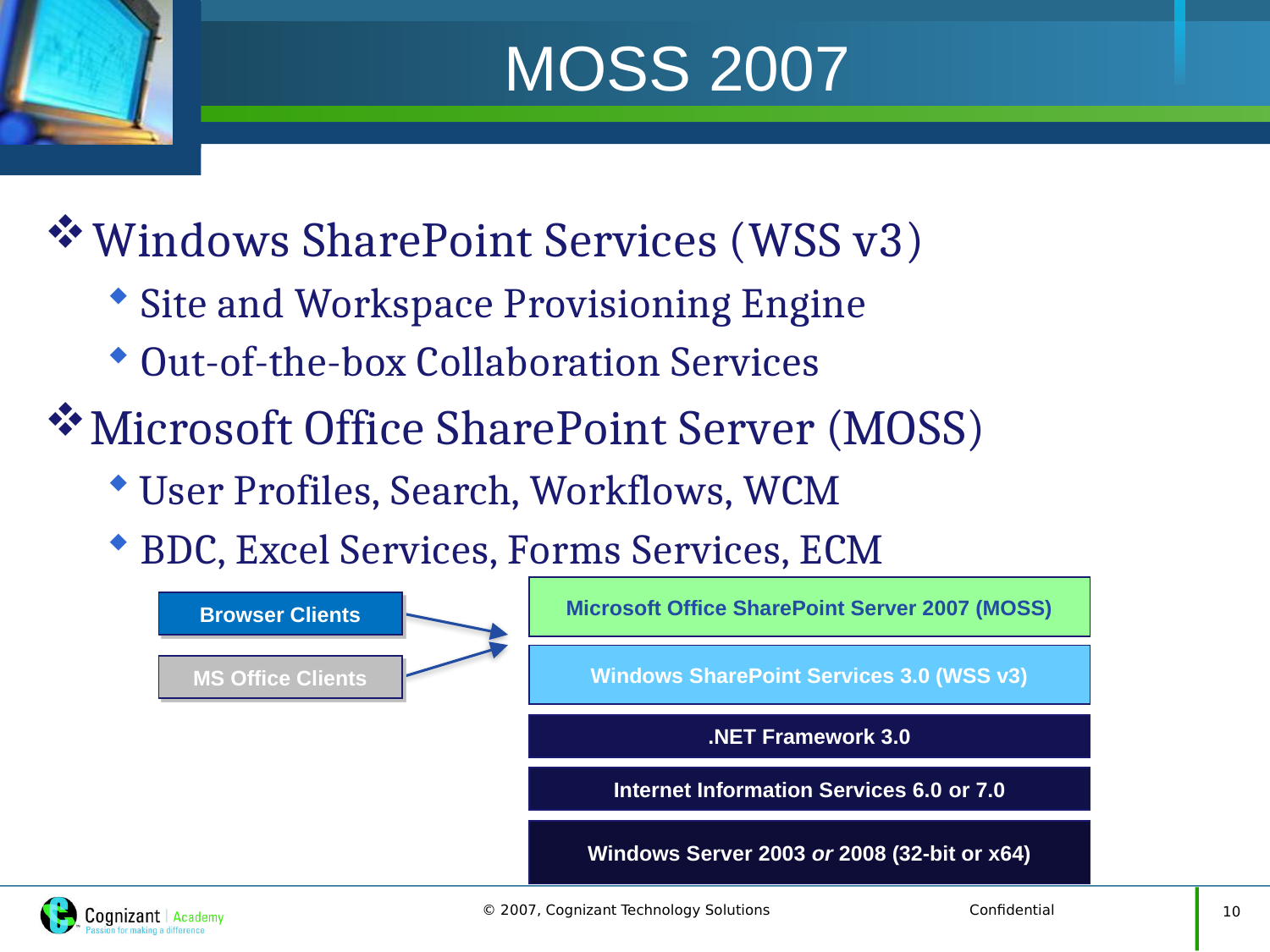

# MOSS 2007
Windows SharePoint Services (WSS v3)
Site and Workspace Provisioning Engine
Out-of-the-box Collaboration Services
Microsoft Office SharePoint Server (MOSS)
User Profiles, Search, Workflows, WCM
BDC, Excel Services, Forms Services, ECM

Microsoft Office SharePoint Server 2007 (MOSS)
Browser Clients

Windows SharePoint Services 3.0 (WSS v3)
MS Office Clients
.NET Framework 3.0
Internet Information Services 6.0 or 7.0
Windows Server 2003 or 2008 (32-bit or x64)
10